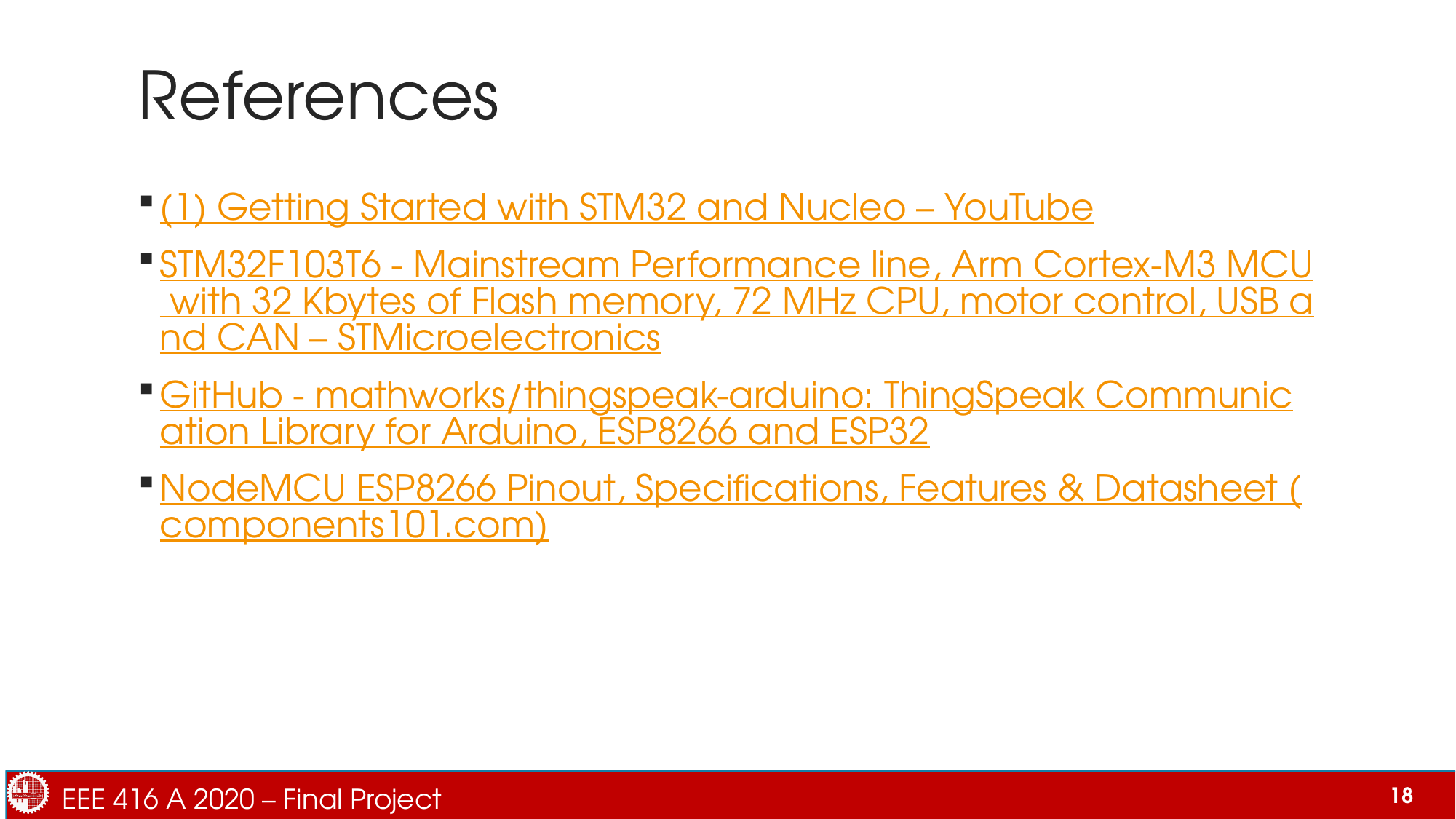

# References
(1) Getting Started with STM32 and Nucleo – YouTube
STM32F103T6 - Mainstream Performance line, Arm Cortex-M3 MCU with 32 Kbytes of Flash memory, 72 MHz CPU, motor control, USB and CAN – STMicroelectronics
GitHub - mathworks/thingspeak-arduino: ThingSpeak Communication Library for Arduino, ESP8266 and ESP32
NodeMCU ESP8266 Pinout, Specifications, Features & Datasheet (components101.com)
EEE 416 A 2020 – Final Project
18